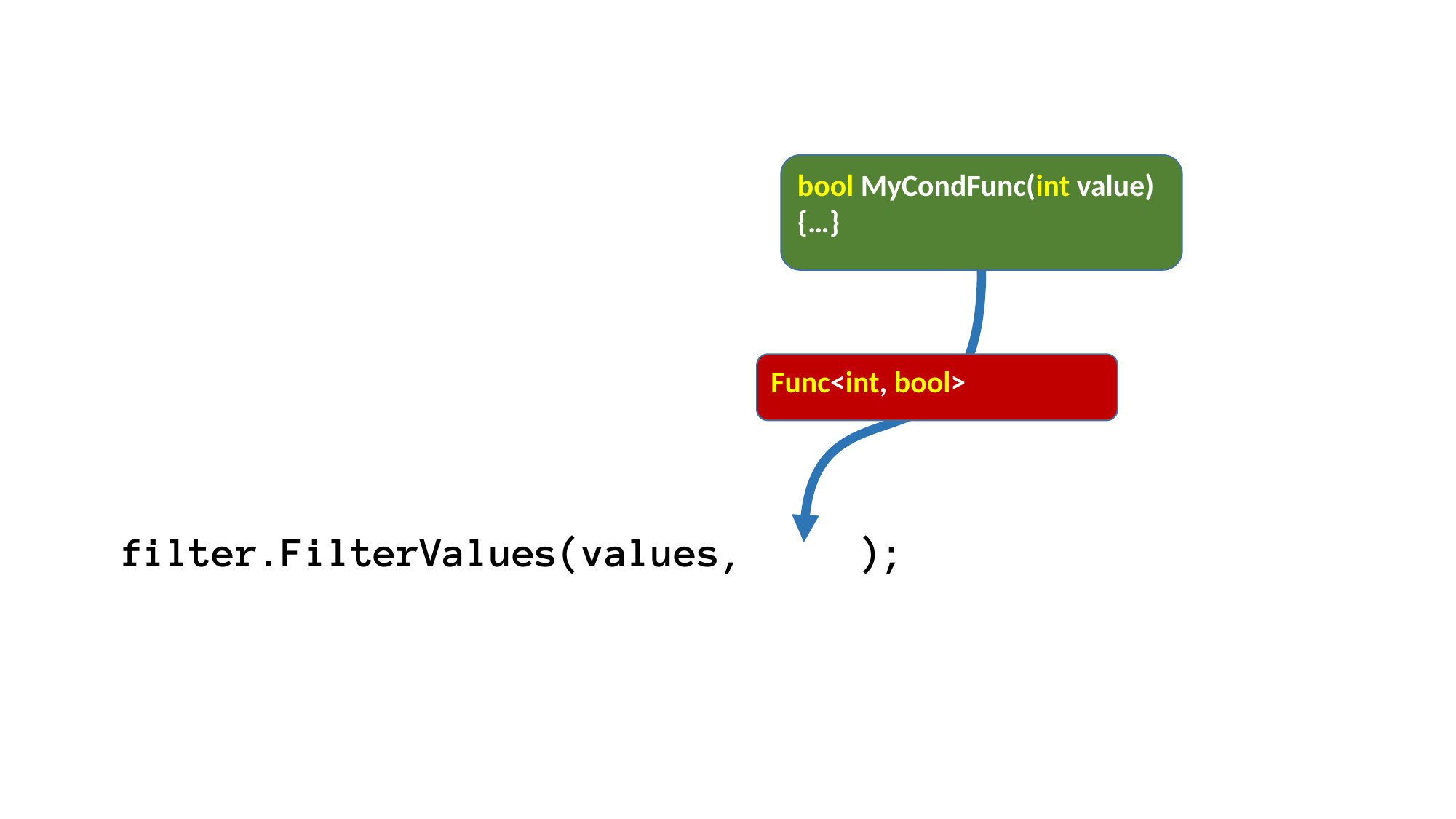

bool MyCondFunc(int value)
{…}
Func<int, bool>

filter.FilterValues(values,     );